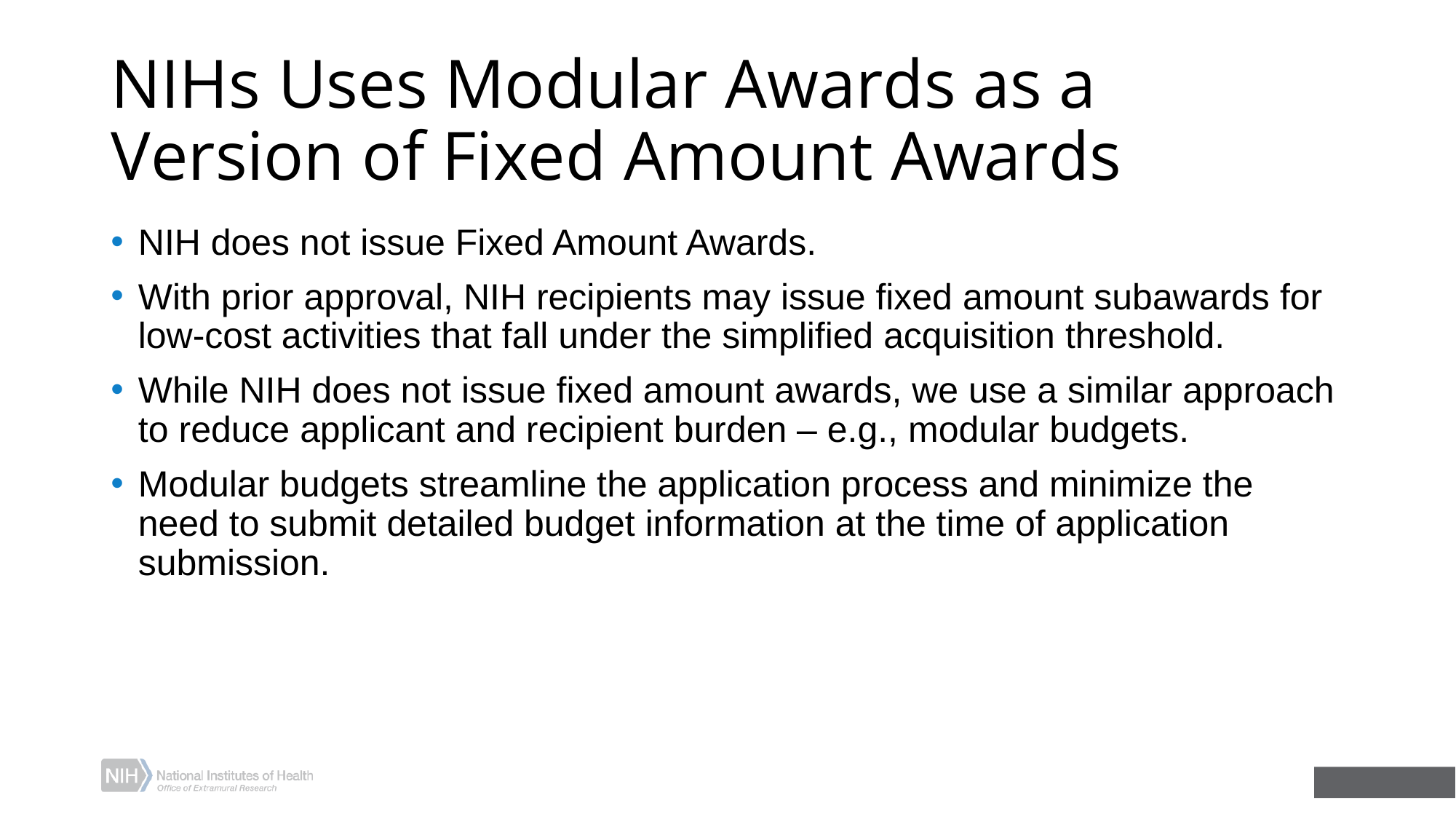

# NIHs Uses Modular Awards as a Version of Fixed Amount Awards
NIH does not issue Fixed Amount Awards.
With prior approval, NIH recipients may issue fixed amount subawards for low-cost activities that fall under the simplified acquisition threshold.
While NIH does not issue fixed amount awards, we use a similar approach to reduce applicant and recipient burden – e.g., modular budgets.
Modular budgets streamline the application process and minimize the need to submit detailed budget information at the time of application submission.